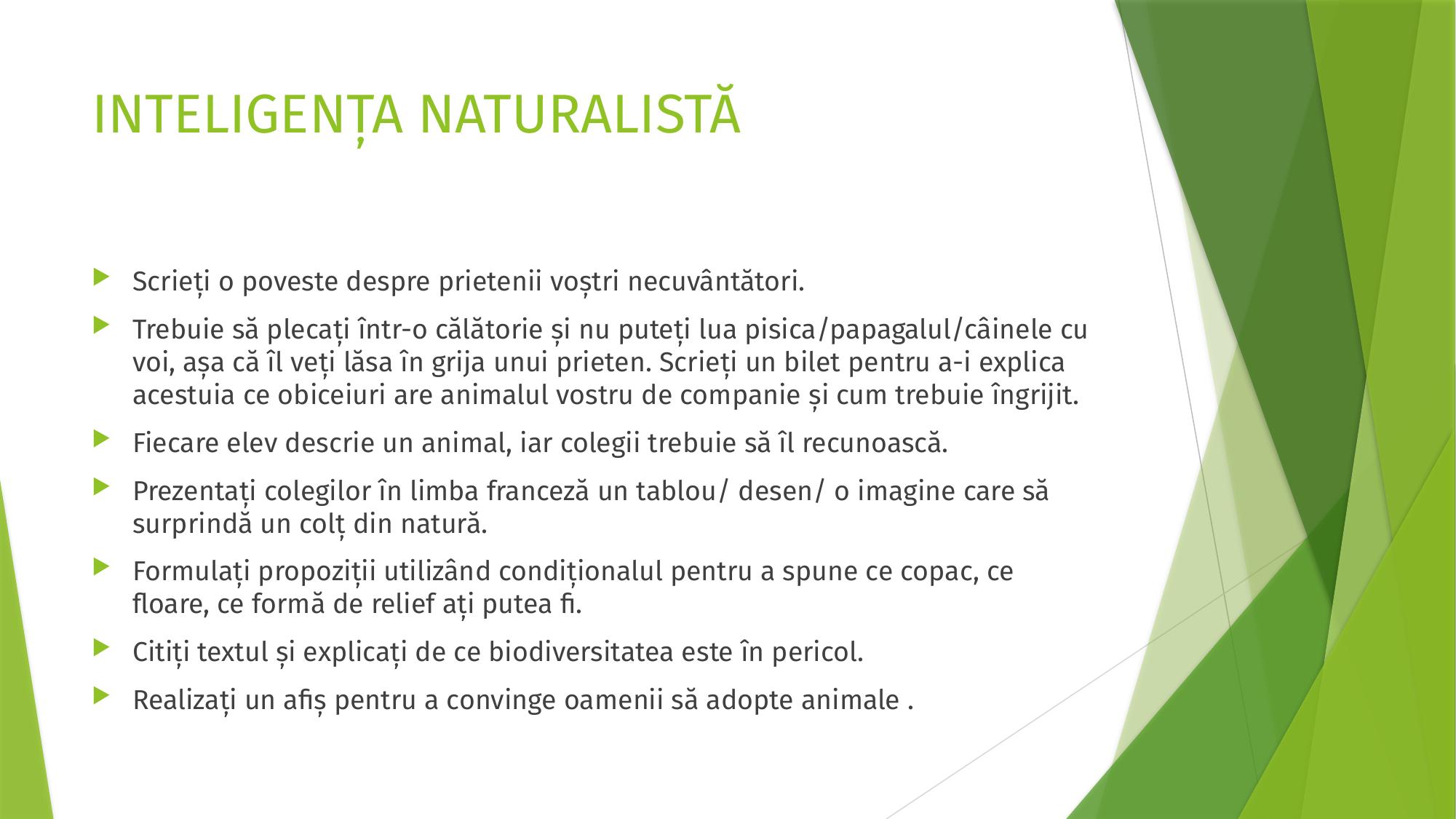

# INTELIGENȚA NATURALISTĂ
Scrieți o poveste despre prietenii voștri necuvântători.
Trebuie să plecați într-o călătorie și nu puteți lua pisica/papagalul/câinele cu voi, așa că îl veți lăsa în grija unui prieten. Scrieți un bilet pentru a-i explica acestuia ce obiceiuri are animalul vostru de companie și cum trebuie îngrijit.
Fiecare elev descrie un animal, iar colegii trebuie să îl recunoască.
Prezentați colegilor în limba franceză un tablou/ desen/ o imagine care să surprindă un colț din natură.
Formulați propoziții utilizând condiționalul pentru a spune ce copac, ce floare, ce formă de relief ați putea fi.
Citiți textul și explicați de ce biodiversitatea este în pericol.
Realizați un afiș pentru a convinge oamenii să adopte animale .